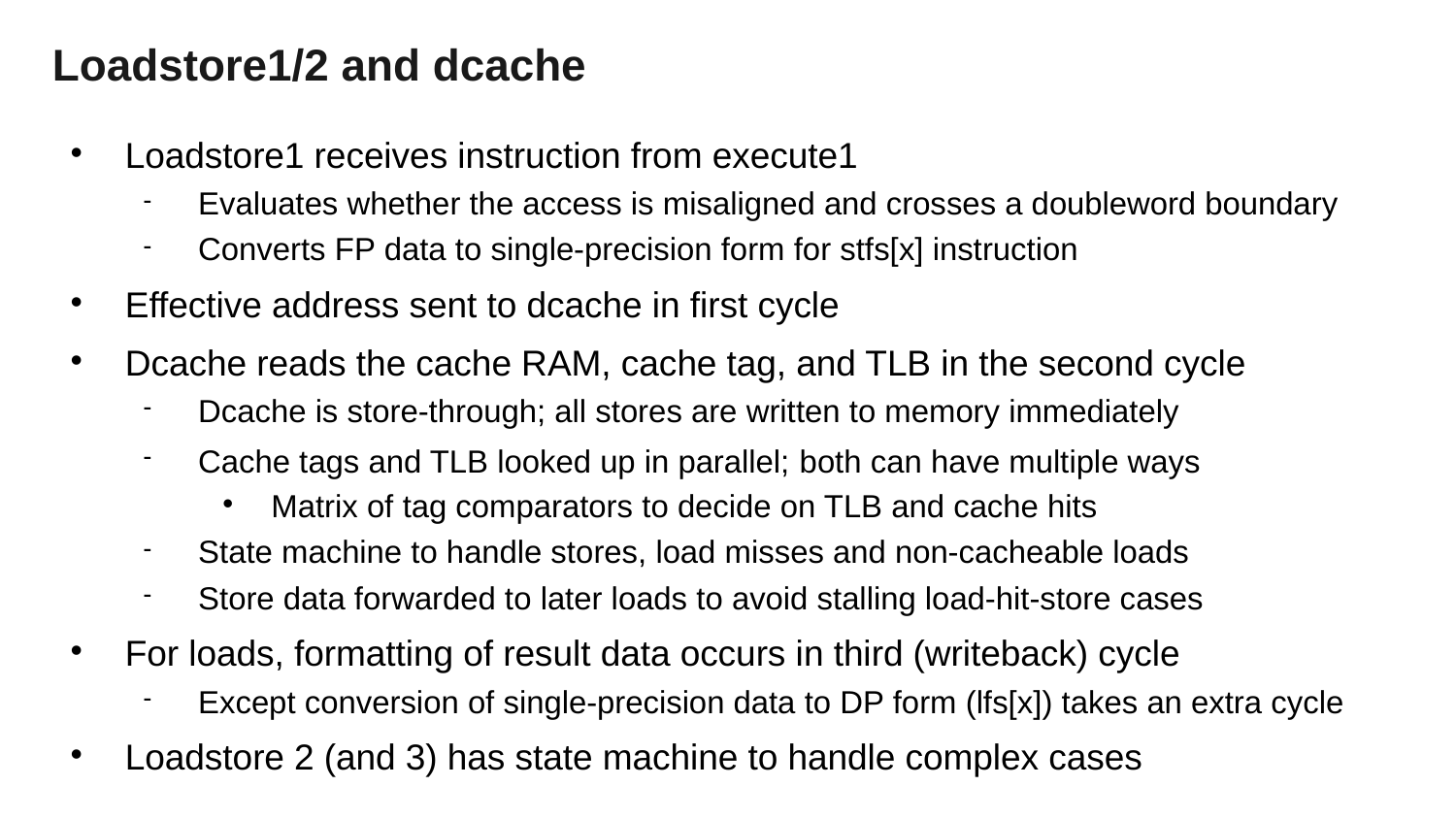

# Loadstore1/2 and dcache
Loadstore1 receives instruction from execute1
Evaluates whether the access is misaligned and crosses a doubleword boundary
Converts FP data to single-precision form for stfs[x] instruction
Effective address sent to dcache in first cycle
Dcache reads the cache RAM, cache tag, and TLB in the second cycle
Dcache is store-through; all stores are written to memory immediately
Cache tags and TLB looked up in parallel; both can have multiple ways
Matrix of tag comparators to decide on TLB and cache hits
State machine to handle stores, load misses and non-cacheable loads
Store data forwarded to later loads to avoid stalling load-hit-store cases
For loads, formatting of result data occurs in third (writeback) cycle
Except conversion of single-precision data to DP form (lfs[x]) takes an extra cycle
Loadstore 2 (and 3) has state machine to handle complex cases